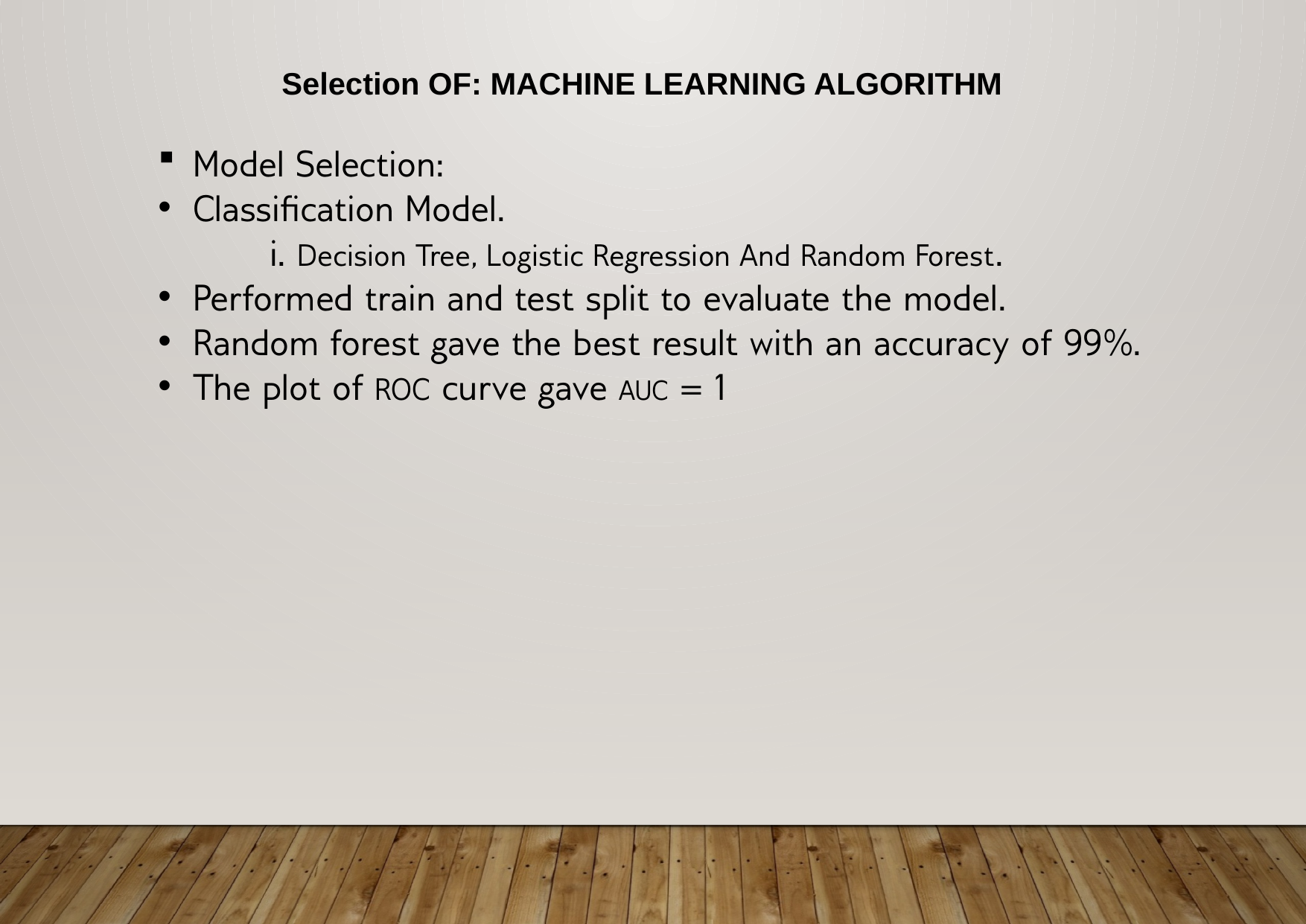

Selection OF: MACHINE LEARNING ALGORITHM
Model Selection:
Classification Model.
i. Decision Tree, Logistic Regression And Random Forest.
Performed train and test split to evaluate the model.
Random forest gave the best result with an accuracy of 99%.
The plot of ROC curve gave AUC = 1